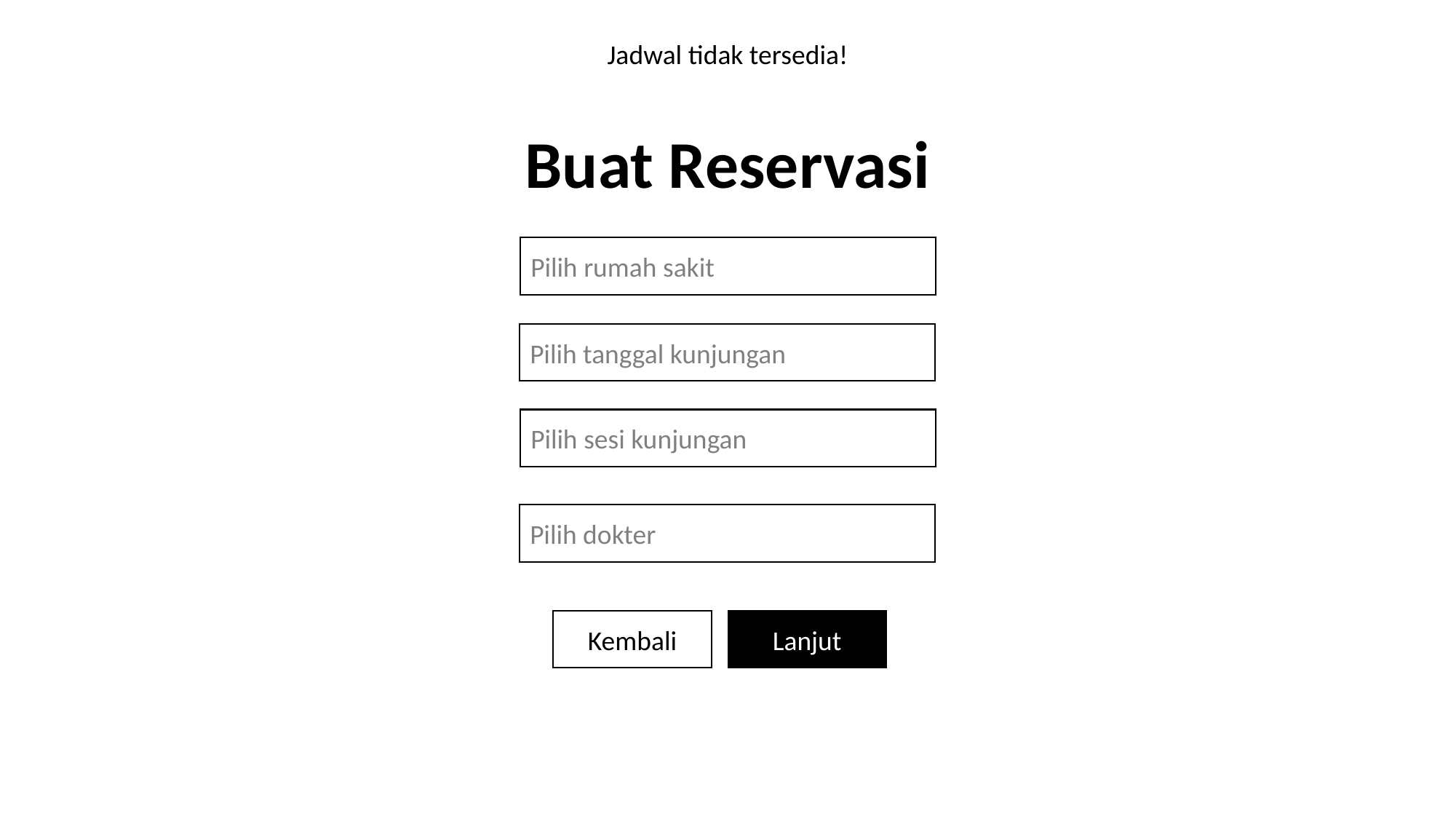

Jadwal tidak tersedia!
Buat Reservasi
Pilih rumah sakit
Pilih tanggal kunjungan
Pilih sesi kunjungan
Pilih dokter
Kembali
Lanjut